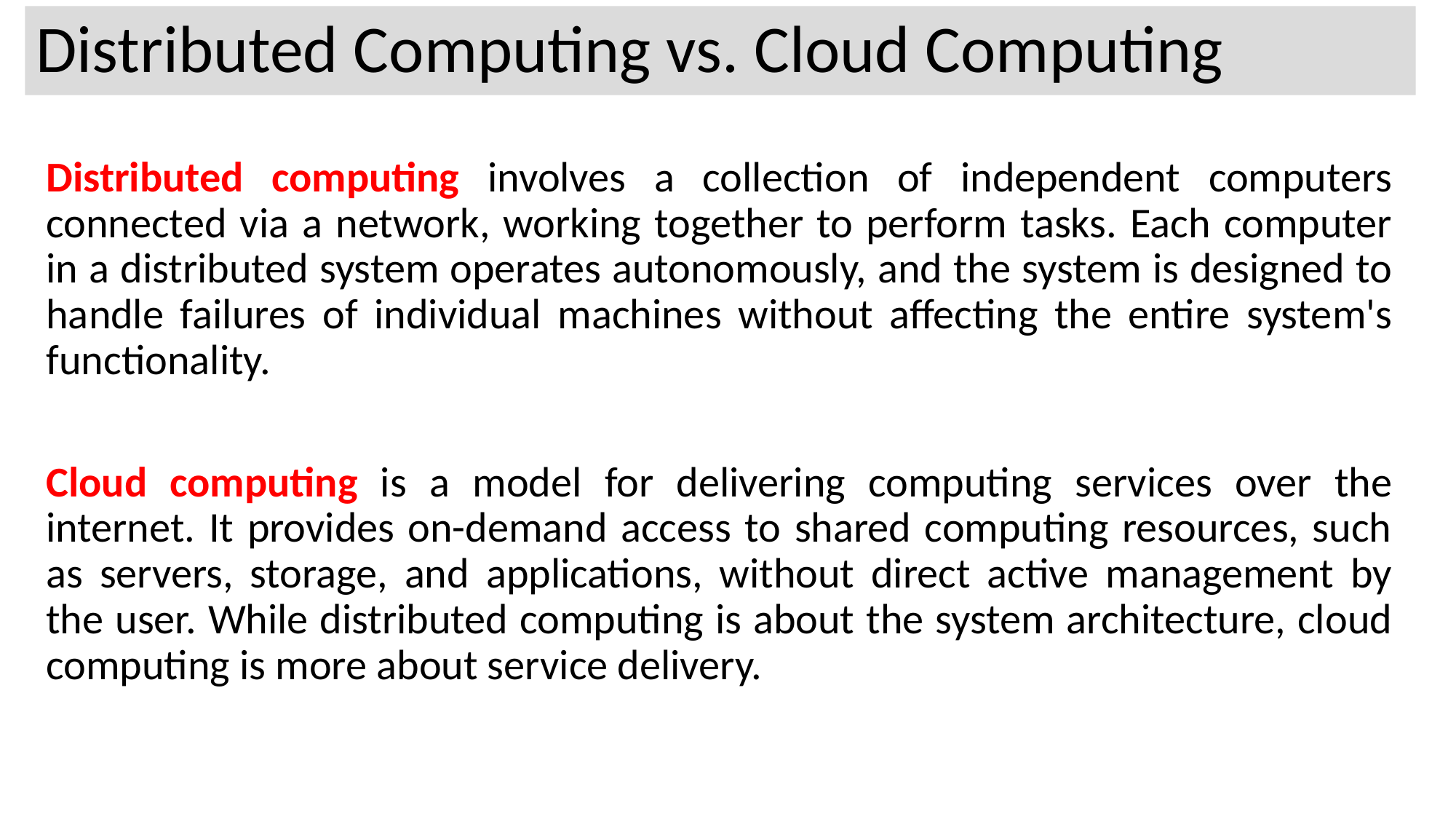

# Distributed Computing vs. Cloud Computing
Distributed computing involves a collection of independent computers connected via a network, working together to perform tasks. Each computer in a distributed system operates autonomously, and the system is designed to handle failures of individual machines without affecting the entire system's functionality.

Cloud computing is a model for delivering computing services over the internet. It provides on-demand access to shared computing resources, such as servers, storage, and applications, without direct active management by the user. While distributed computing is about the system architecture, cloud computing is more about service delivery.